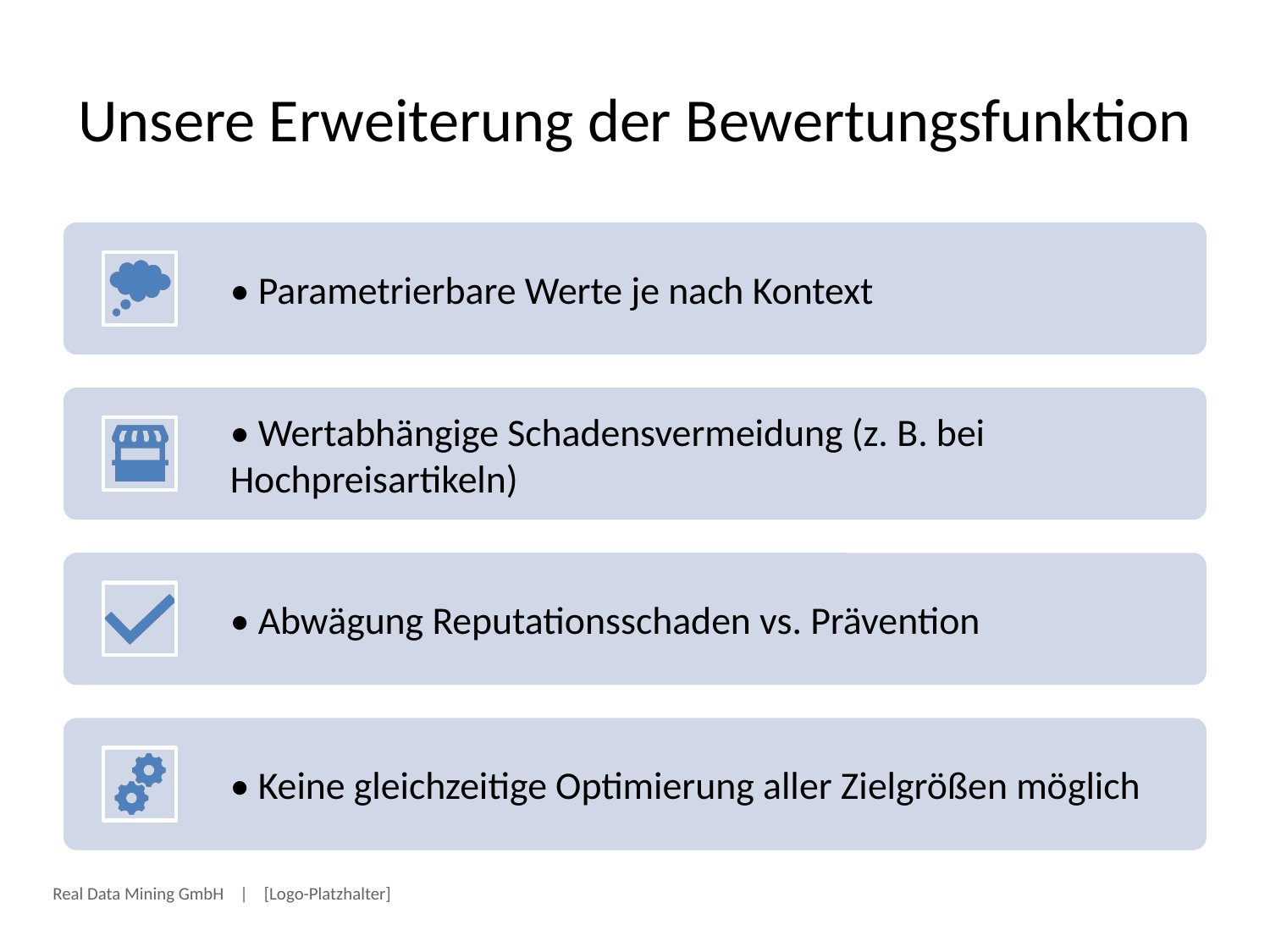

# Unsere Erweiterung der Bewertungsfunktion
• Parametrierbare Werte je nach Kontext
• Wertabhängige Schadensvermeidung (z. B. bei Hochpreisartikeln)
• Abwägung Reputationsschaden vs. Prävention
• Keine gleichzeitige Optimierung aller Zielgrößen möglich
Real Data Mining GmbH    |    [Logo-Platzhalter]